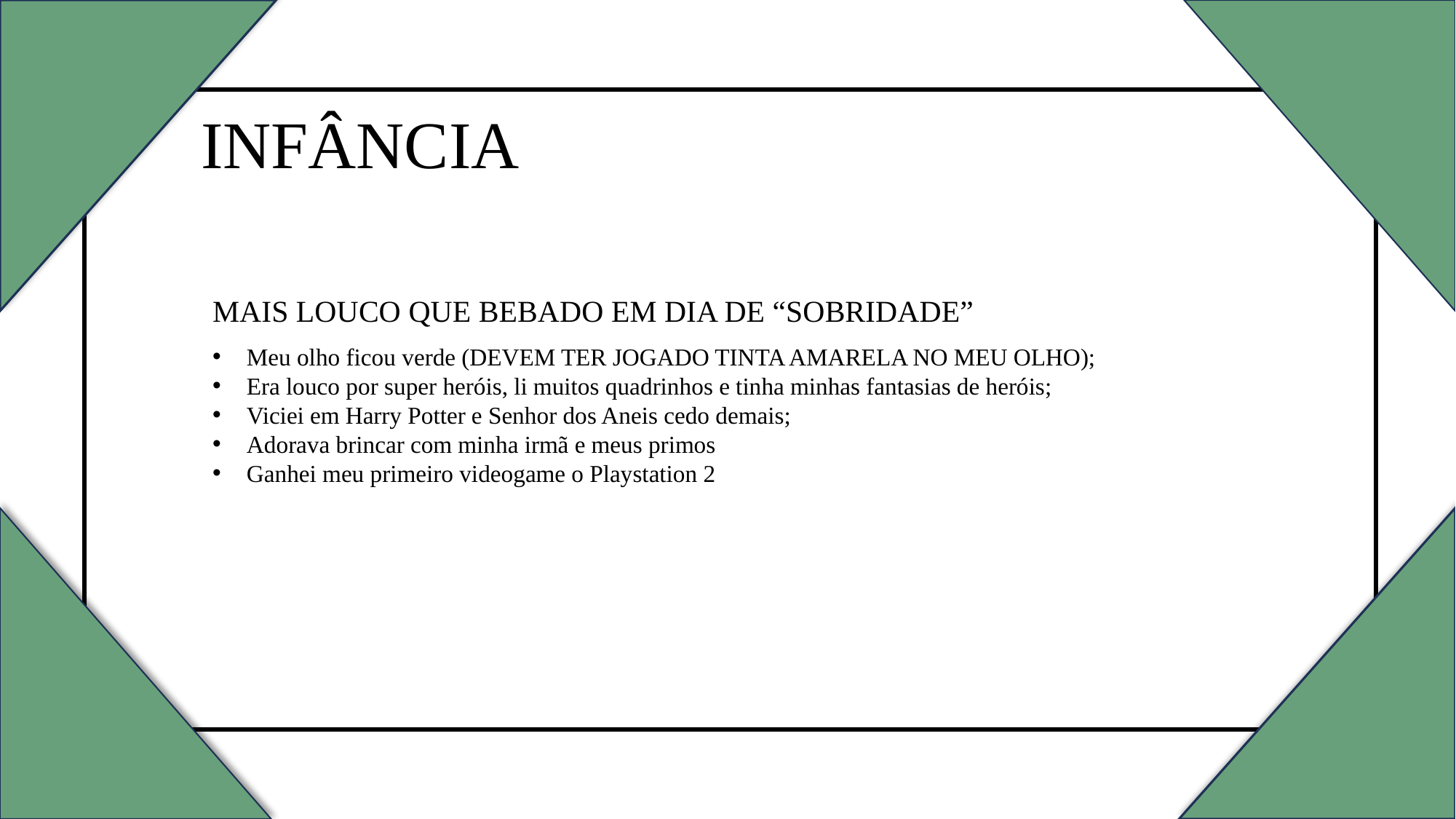

INFÂNCIA
MAIS LOUCO QUE BEBADO EM DIA DE “SOBRIDADE”
Meu olho ficou verde (DEVEM TER JOGADO TINTA AMARELA NO MEU OLHO);
Era louco por super heróis, li muitos quadrinhos e tinha minhas fantasias de heróis;
Viciei em Harry Potter e Senhor dos Aneis cedo demais;
Adorava brincar com minha irmã e meus primos
Ganhei meu primeiro videogame o Playstation 2